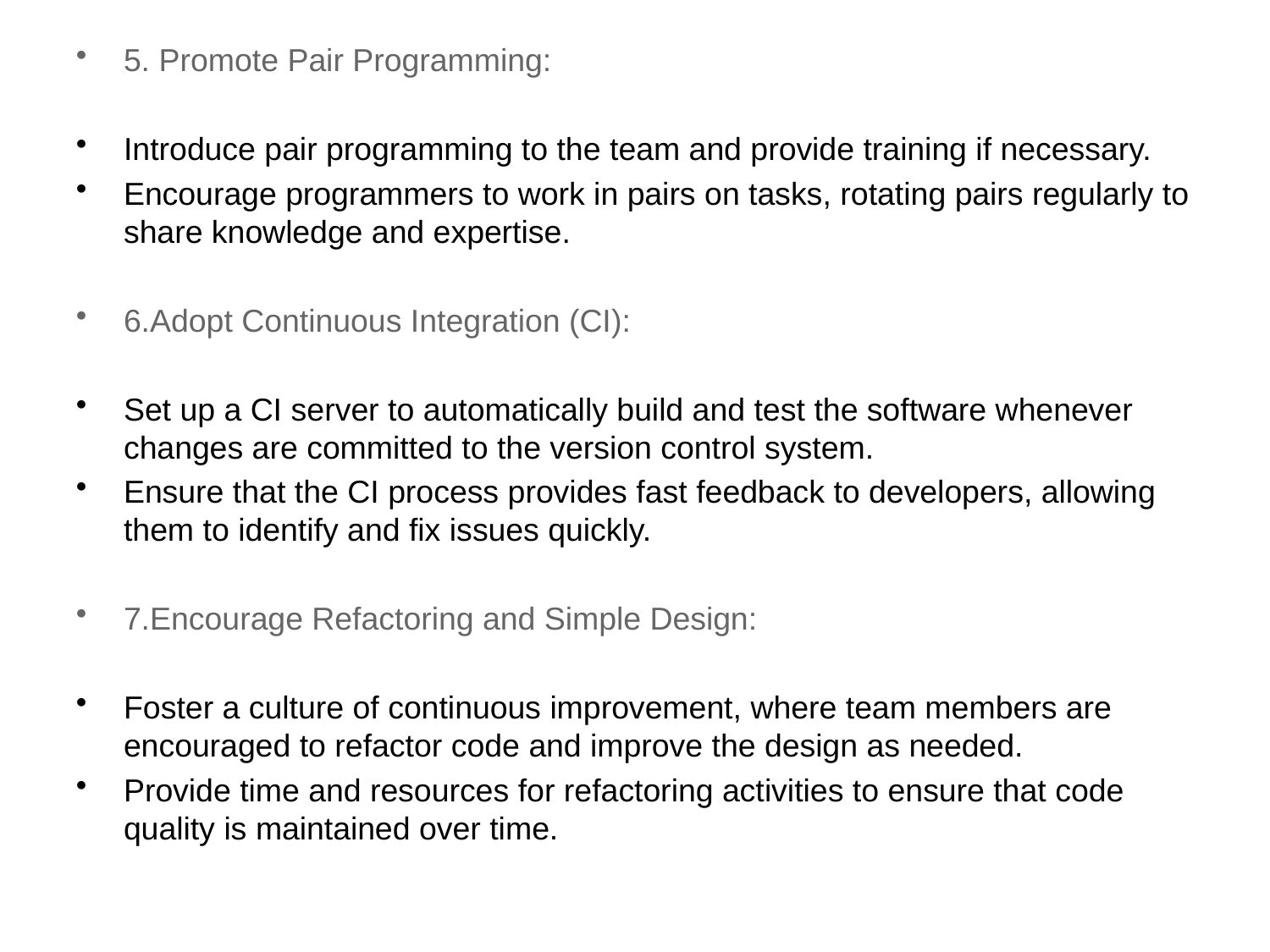

5. Promote Pair Programming:

Introduce pair programming to the team and provide training if necessary.
Encourage programmers to work in pairs on tasks, rotating pairs regularly to share knowledge and expertise.

6.Adopt Continuous Integration (CI):

Set up a CI server to automatically build and test the software whenever changes are committed to the version control system.
Ensure that the CI process provides fast feedback to developers, allowing them to identify and fix issues quickly.

7.Encourage Refactoring and Simple Design:

Foster a culture of continuous improvement, where team members are encouraged to refactor code and improve the design as needed.
Provide time and resources for refactoring activities to ensure that code quality is maintained over time.